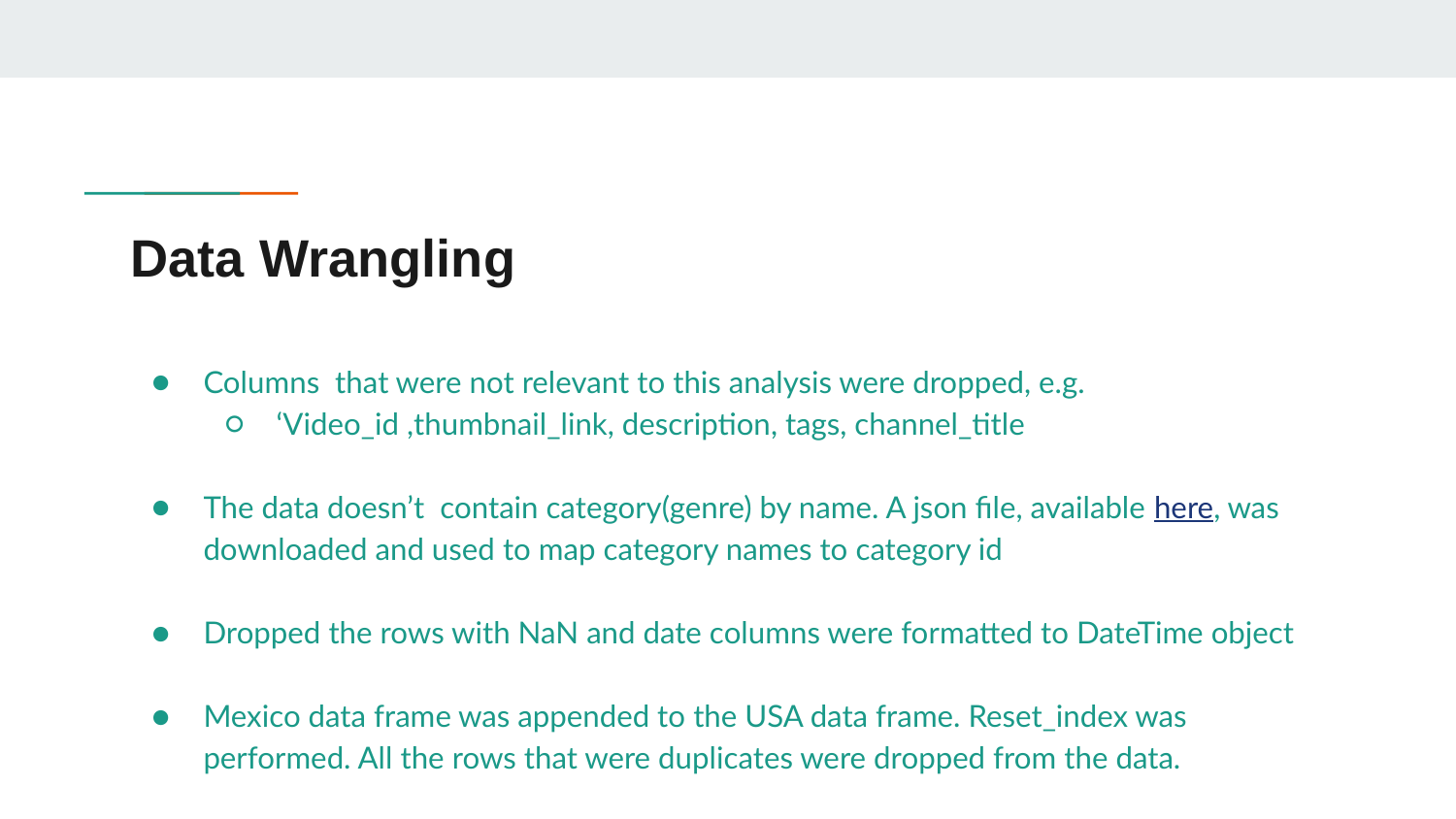

# Data Wrangling
Columns  that were not relevant to this analysis were dropped, e.g.
‘Video_id ,thumbnail_link, description, tags, channel_title

The data doesn’t  contain category(genre) by name. A json file, available here, was downloaded and used to map category names to category id

Dropped the rows with NaN and date columns were formatted to DateTime object

Mexico data frame was appended to the USA data frame. Reset_index was performed. All the rows that were duplicates were dropped from the data.